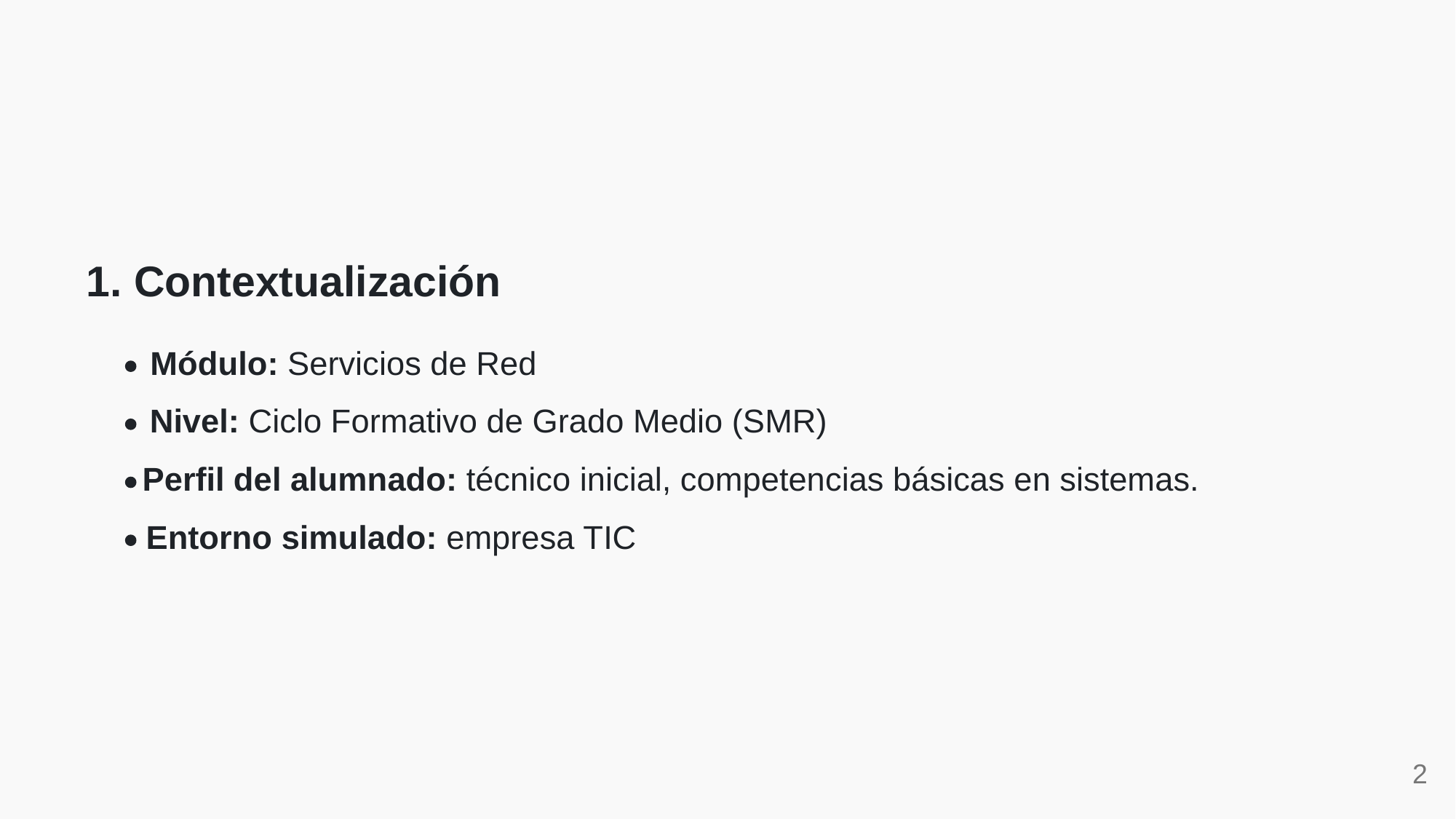

1. Contextualización
Módulo: Servicios de Red

Nivel: Ciclo Formativo de Grado Medio (SMR)

Perfil del alumnado: técnico inicial, competencias básicas en sistemas.

Entorno simulado: empresa TIC

2